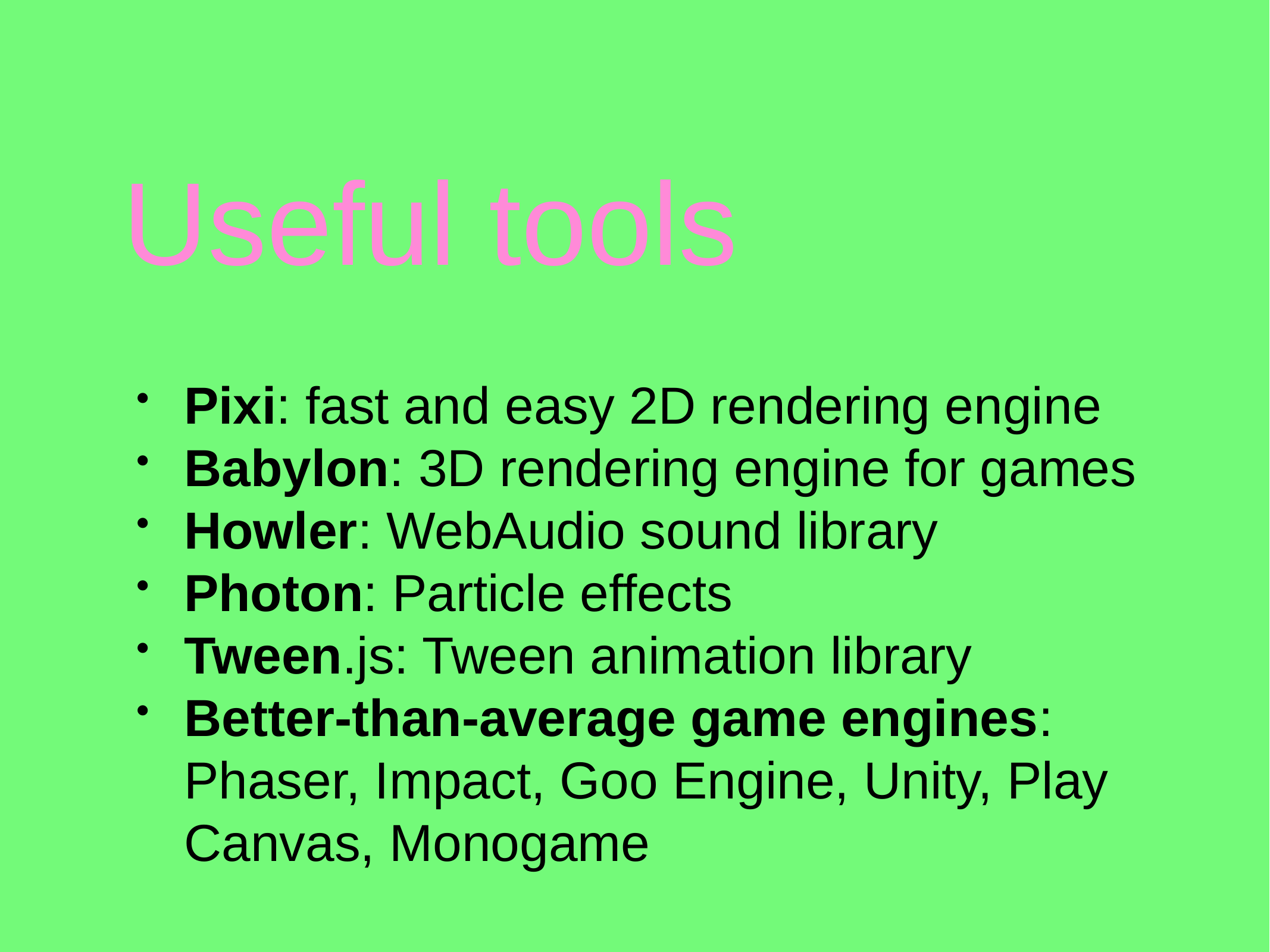

Useful tools
Pixi: fast and easy 2D rendering engine
Babylon: 3D rendering engine for games
Howler: WebAudio sound library
Photon: Particle effects
Tween.js: Tween animation library
Better-than-average game engines: Phaser, Impact, Goo Engine, Unity, Play Canvas, Monogame